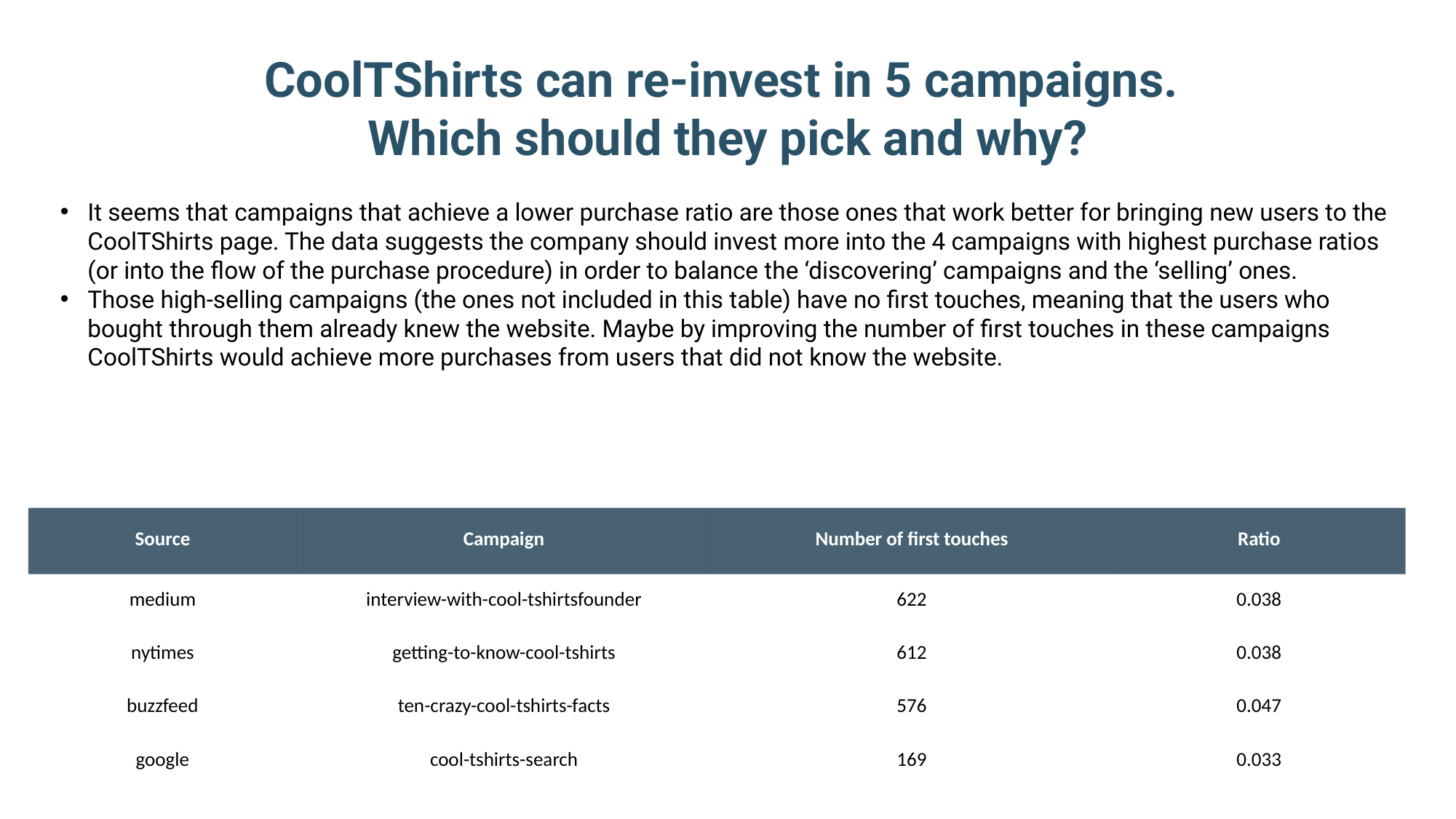

CoolTShirts can re-invest in 5 campaigns.
Which should they pick and why?
It seems that campaigns that achieve a lower purchase ratio are those ones that work better for bringing new users to the CoolTShirts page. The data suggests the company should invest more into the 4 campaigns with highest purchase ratios (or into the flow of the purchase procedure) in order to balance the ‘discovering’ campaigns and the ‘selling’ ones.
Those high-selling campaigns (the ones not included in this table) have no first touches, meaning that the users who bought through them already knew the website. Maybe by improving the number of first touches in these campaigns CoolTShirts would achieve more purchases from users that did not know the website.
| Source | Campaign | Number of first touches | Ratio |
| --- | --- | --- | --- |
| medium | interview-with-cool-tshirtsfounder | 622 | 0.038 |
| nytimes | getting-to-know-cool-tshirts | 612 | 0.038 |
| buzzfeed | ten-crazy-cool-tshirts-facts | 576 | 0.047 |
| google | cool-tshirts-search | 169 | 0.033 |